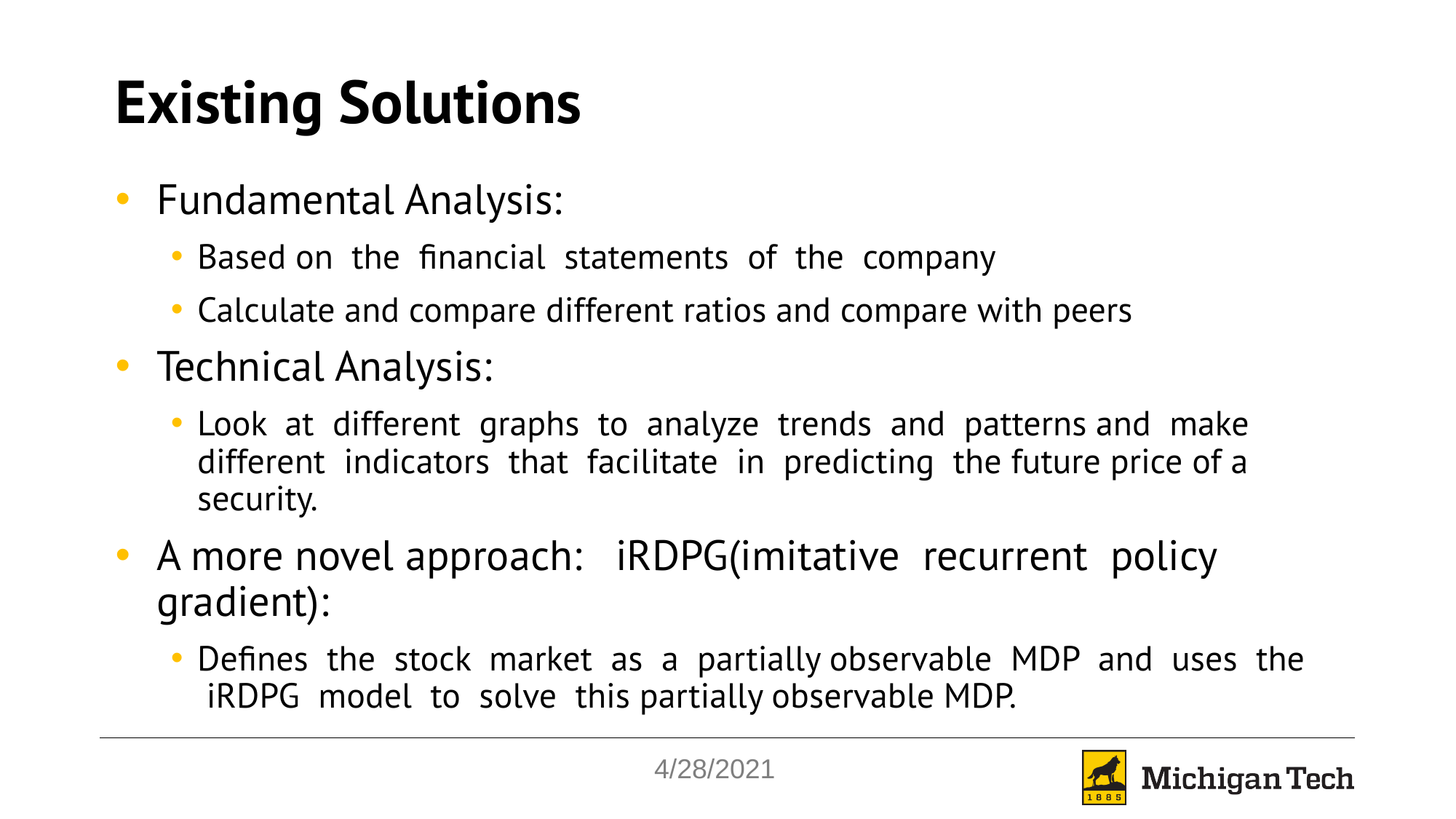

# Existing Solutions
Fundamental Analysis:
Based on  the  financial  statements  of  the  company
Calculate and compare different ratios and compare with peers
Technical Analysis:
Look  at  different  graphs  to  analyze  trends  and  patterns and  make  different  indicators  that  facilitate  in  predicting  the future price of a security.
A more novel approach:   iRDPG(imitative  recurrent  policy  gradient):
Defines  the  stock  market  as  a  partially observable  MDP  and  uses  the  iRDPG  model  to  solve  this partially observable MDP.

4/28/2021